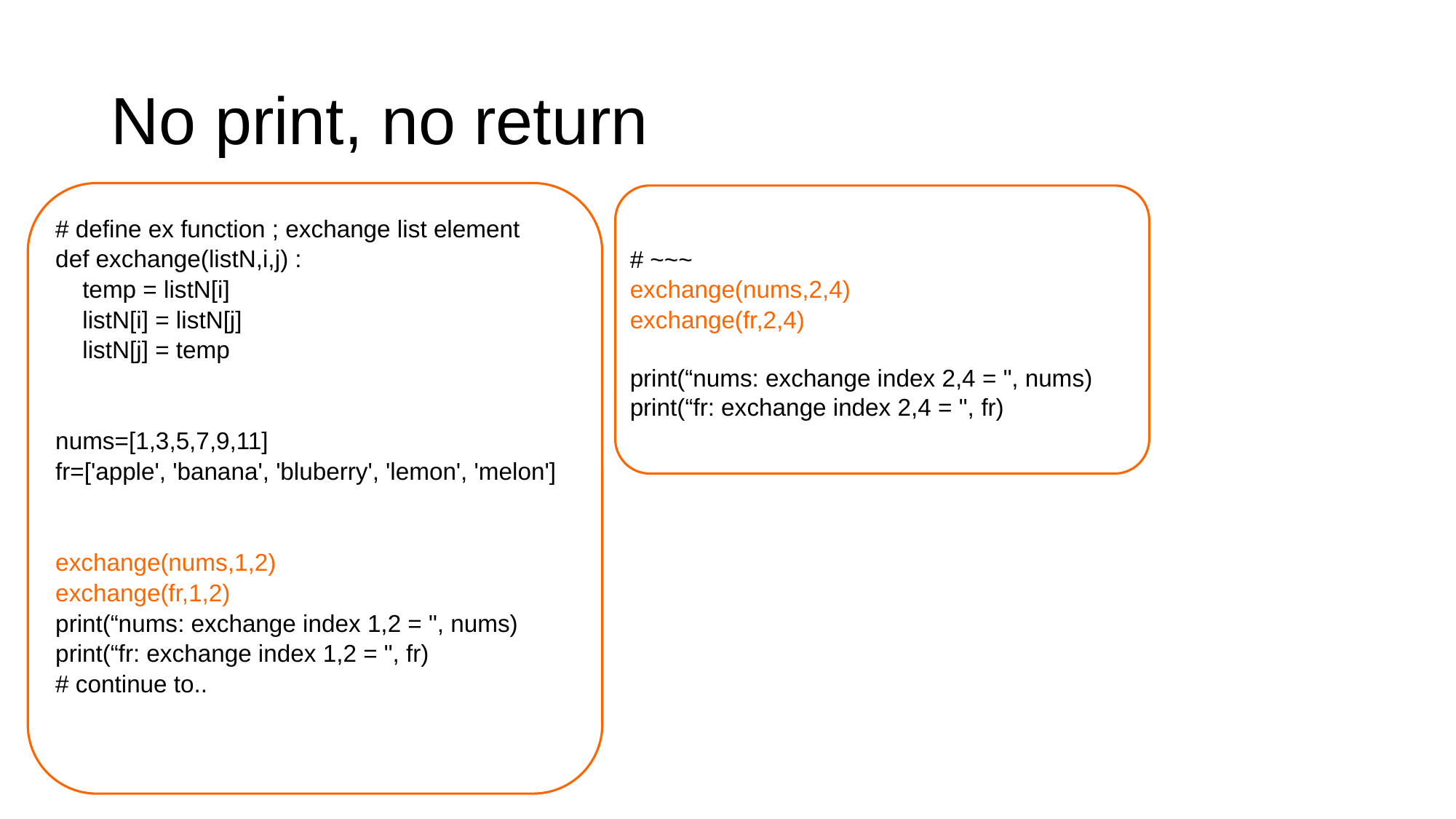

# No print, no return

# define ex function ; exchange list element
def exchange(listN,i,j) :
    temp = listN[i]
    listN[i] = listN[j]
    listN[j] = temp

nums=[1,3,5,7,9,11]
fr=['apple', 'banana', 'bluberry', 'lemon', 'melon']

exchange(nums,1,2)
exchange(fr,1,2)
print(“nums: exchange index 1,2 = ", nums)
print(“fr: exchange index 1,2 = ", fr)
# continue to..

# ~~~
exchange(nums,2,4)
exchange(fr,2,4)

print(“nums: exchange index 2,4 = ", nums)
print(“fr: exchange index 2,4 = ", fr)